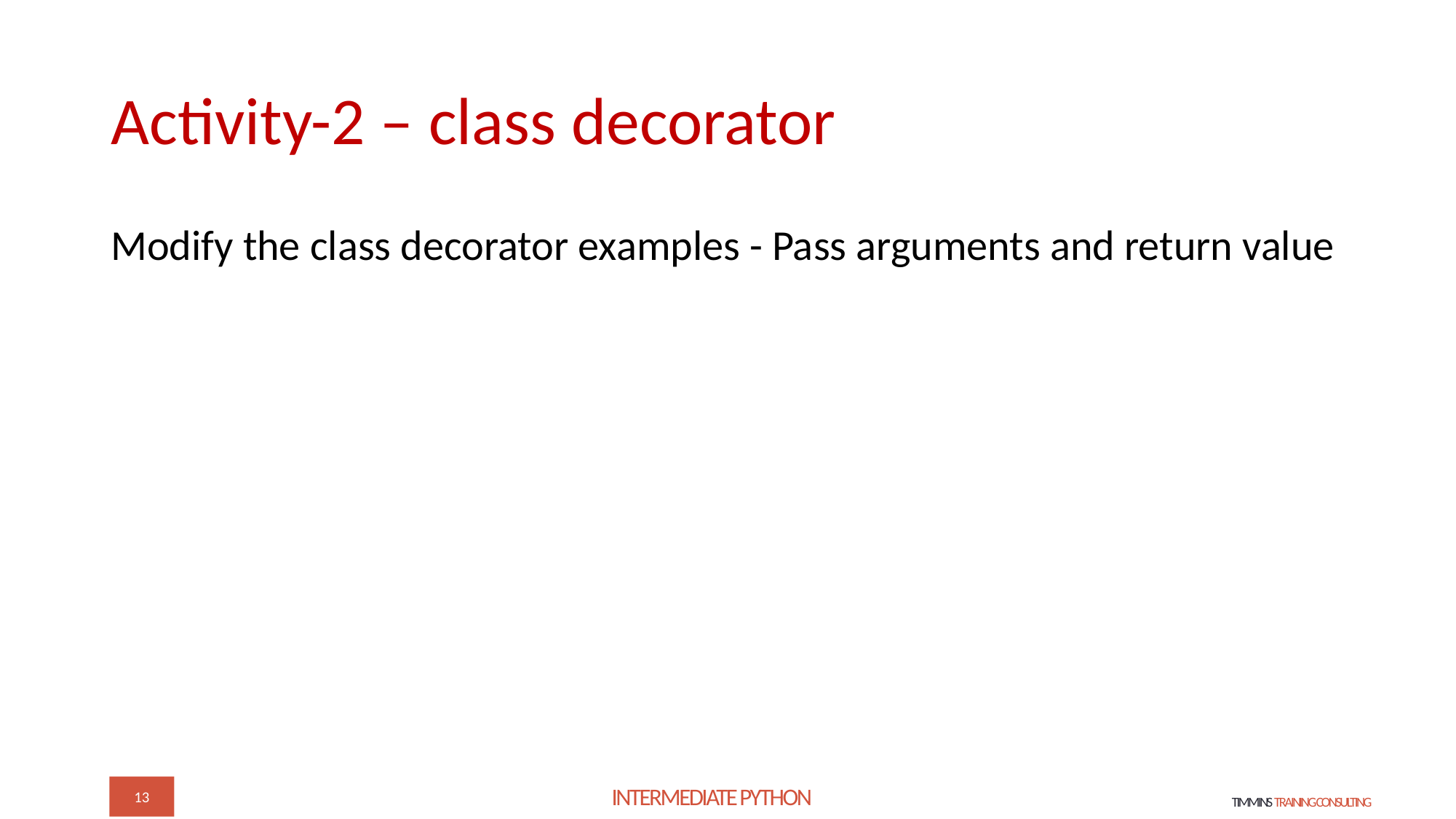

# Activity-2 – class decorator
Modify the class decorator examples - Pass arguments and return value